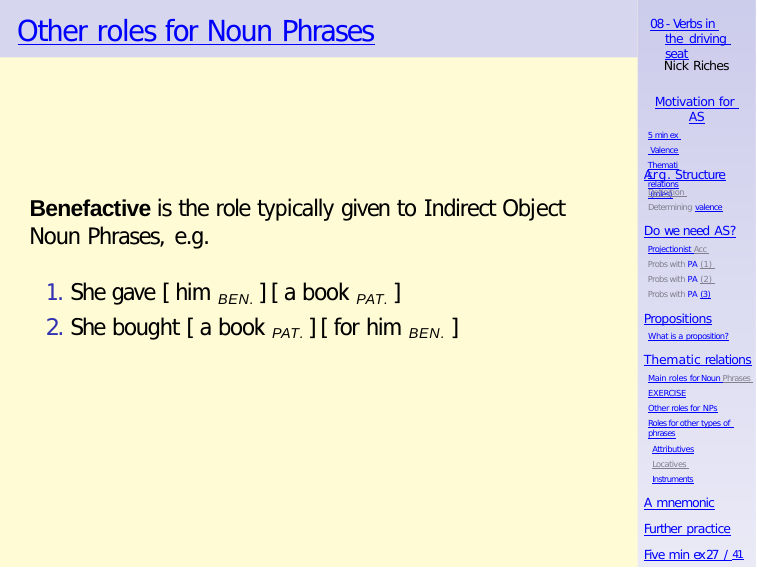

# Other roles for Noun Phrases
08 - Verbs in the  driving seat
Nick Riches

Motivation for AS
5 min ex  Valence
Thematic relations (roles)
Arg. Structure
Definition  Determining valence
Benefactive is the role typically given to Indirect Object  Noun Phrases, e.g.
Do we need AS?
Projectionist Acc  Probs with PA (1)  Probs with PA (2)  Probs with PA (3)
1. She gave [ him BEN. ] [ a book PAT. ]
Propositions
What is a proposition?
2. She bought [ a book PAT. ] [ for him BEN. ]
Thematic relations
Main roles for Noun Phrases  EXERCISE
Other roles for NPs
Roles for other types of  phrases
Attributives
Locatives  Instruments
A mnemonic
Further practice
Five min ex27 / 41